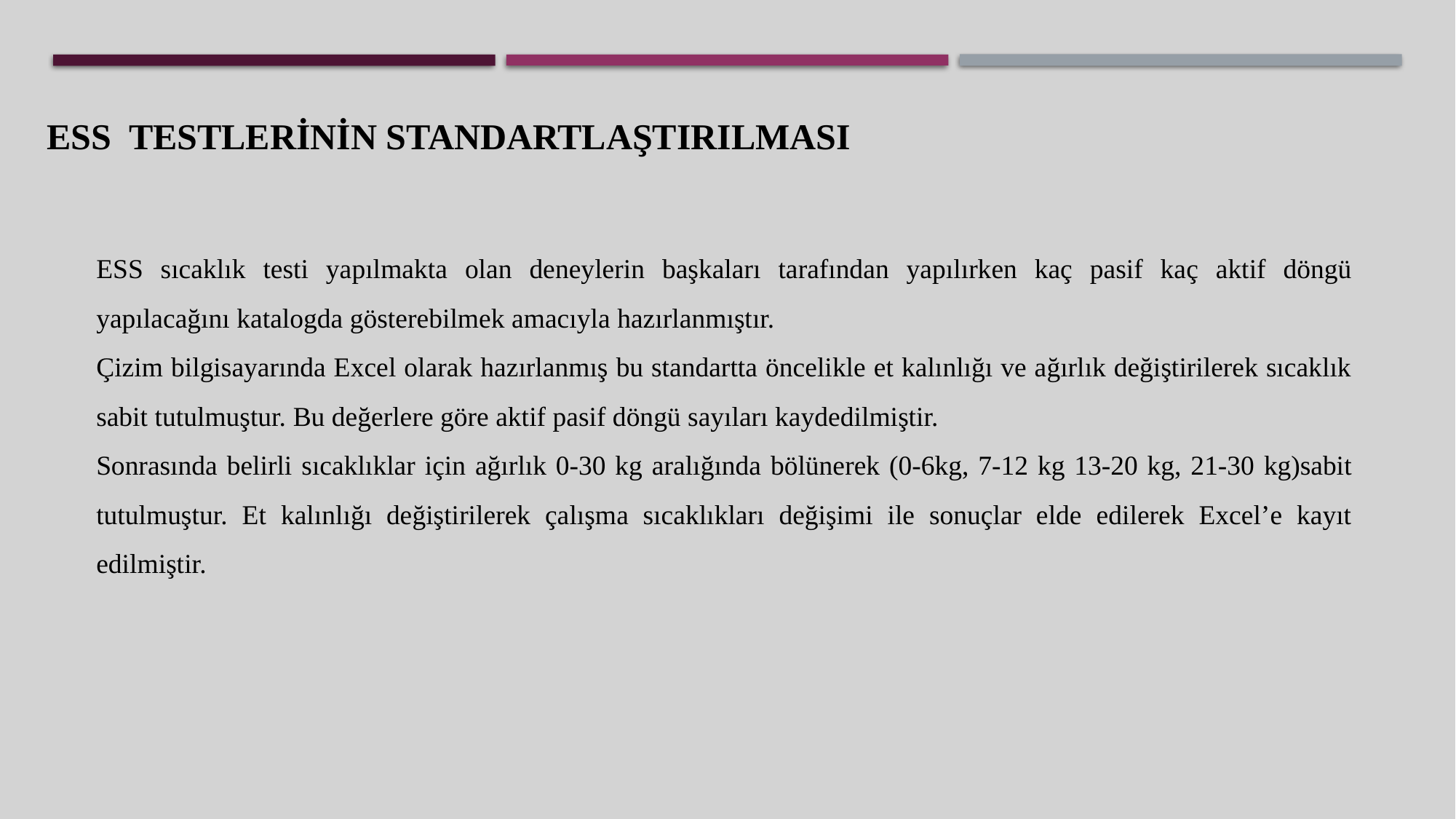

ESS  TESTLERİNİN STANDARTLAŞTIRILMASI

ESS sıcaklık testi yapılmakta olan deneylerin başkaları tarafından yapılırken kaç pasif kaç aktif döngü yapılacağını katalogda gösterebilmek amacıyla hazırlanmıştır.
Çizim bilgisayarında Excel olarak hazırlanmış bu standartta öncelikle et kalınlığı ve ağırlık değiştirilerek sıcaklık sabit tutulmuştur. Bu değerlere göre aktif pasif döngü sayıları kaydedilmiştir.
Sonrasında belirli sıcaklıklar için ağırlık 0-30 kg aralığında bölünerek (0-6kg, 7-12 kg 13-20 kg, 21-30 kg)sabit tutulmuştur. Et kalınlığı değiştirilerek çalışma sıcaklıkları değişimi ile sonuçlar elde edilerek Excel’e kayıt edilmiştir.